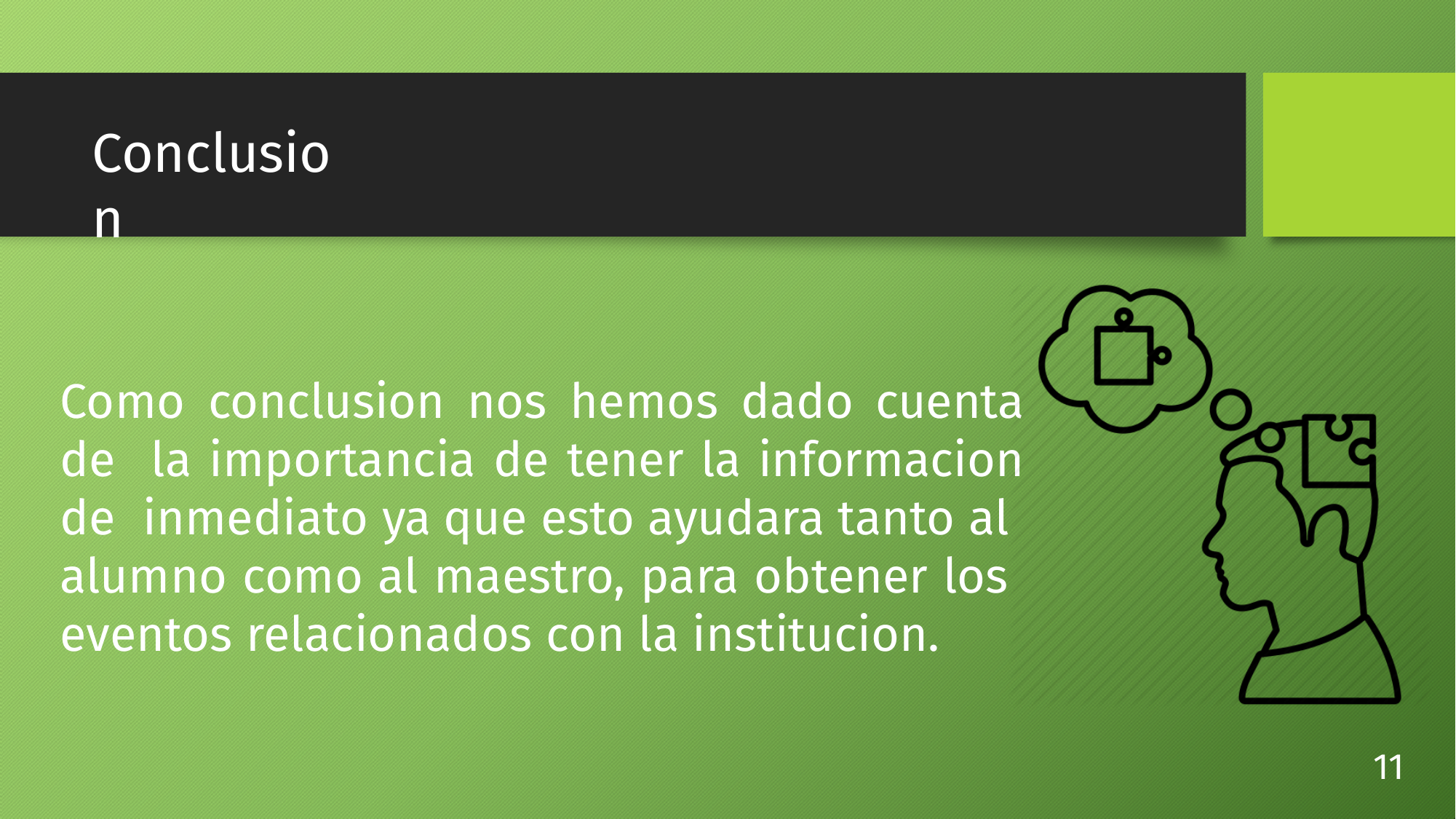

# Conclusion

Como conclusion nos hemos dado cuenta de  la importancia de tener la informacion de  inmediato ya que esto ayudara tanto al  alumno como al maestro, para obtener los  eventos relacionados con la institucion.
11